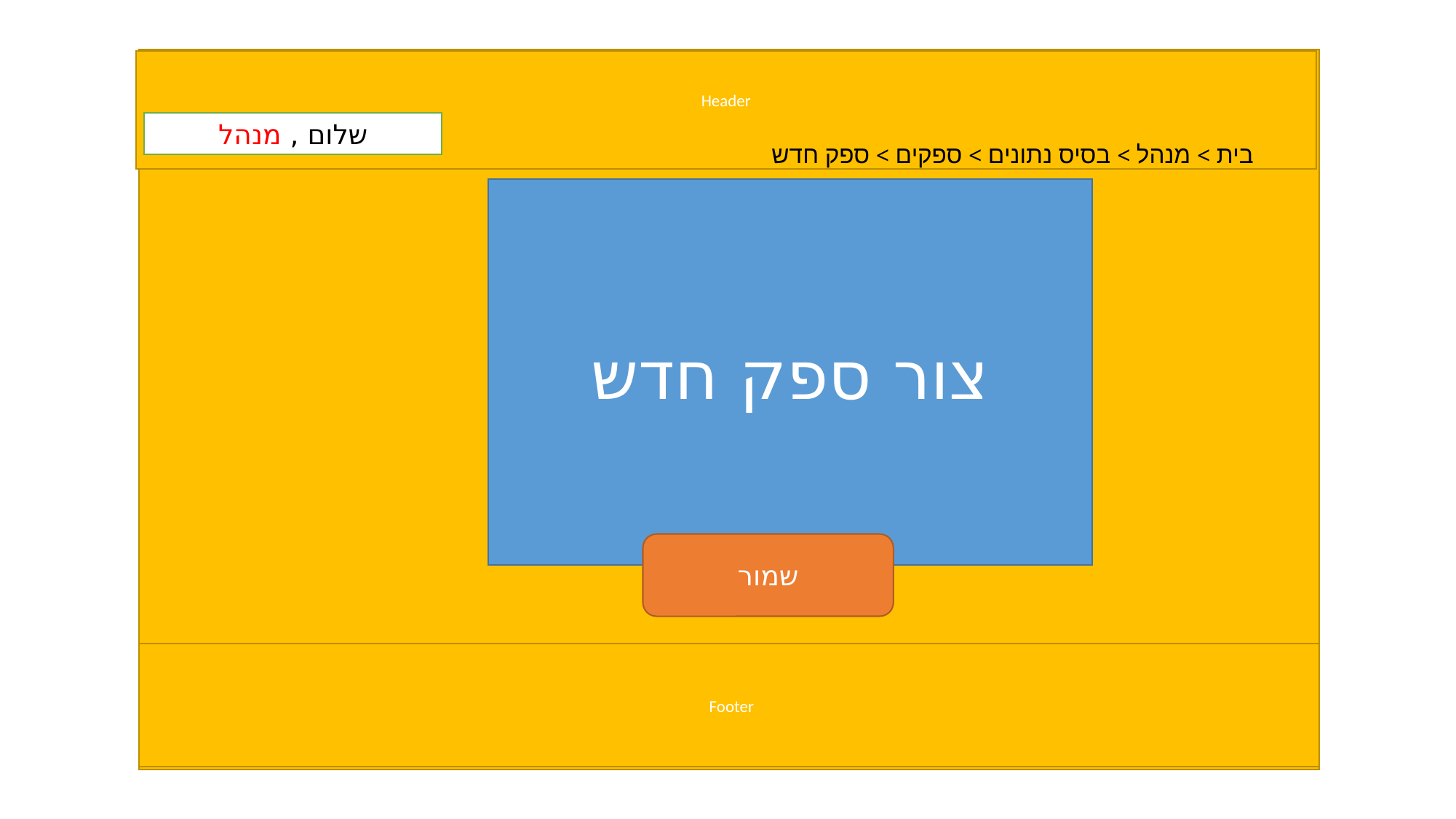

Header

שלום , מנהל
בית > מנהל > בסיס נתונים > ספקים > ספק חדש

צור ספק חדש
שמור
Footer